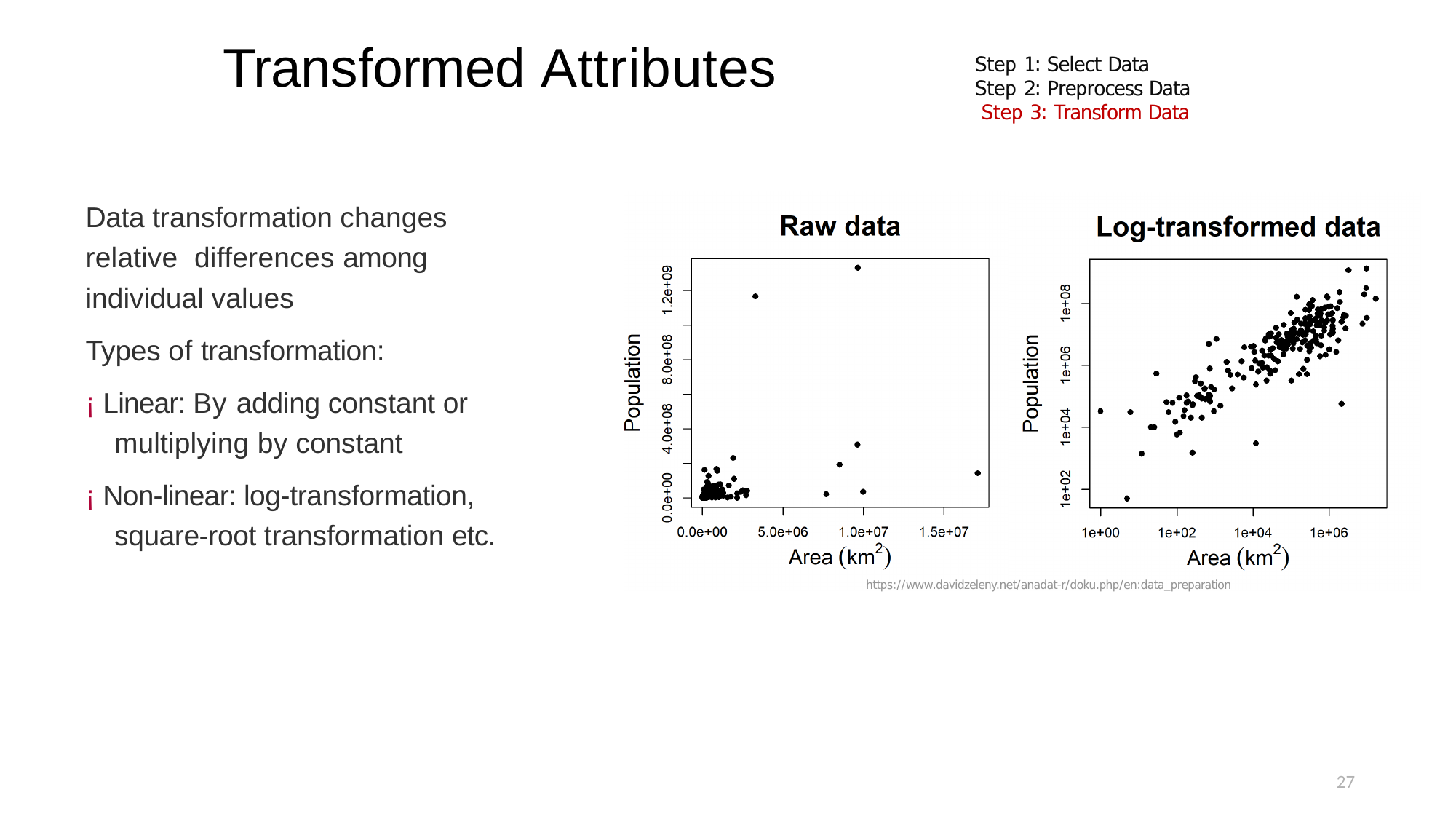

# Transformed Attributes
Step 1: Select Data  Step 2: Preprocess Data  Step 3: Transform Data

Data transformation changes relative  differences among individual values
Types of transformation:
¡ Linear: By adding constant or  multiplying by constant
¡ Non-linear: log-transformation,  square-root transformation etc.
https://www.davidzeleny.net/anadat-r/doku.php/en:data_preparation
27